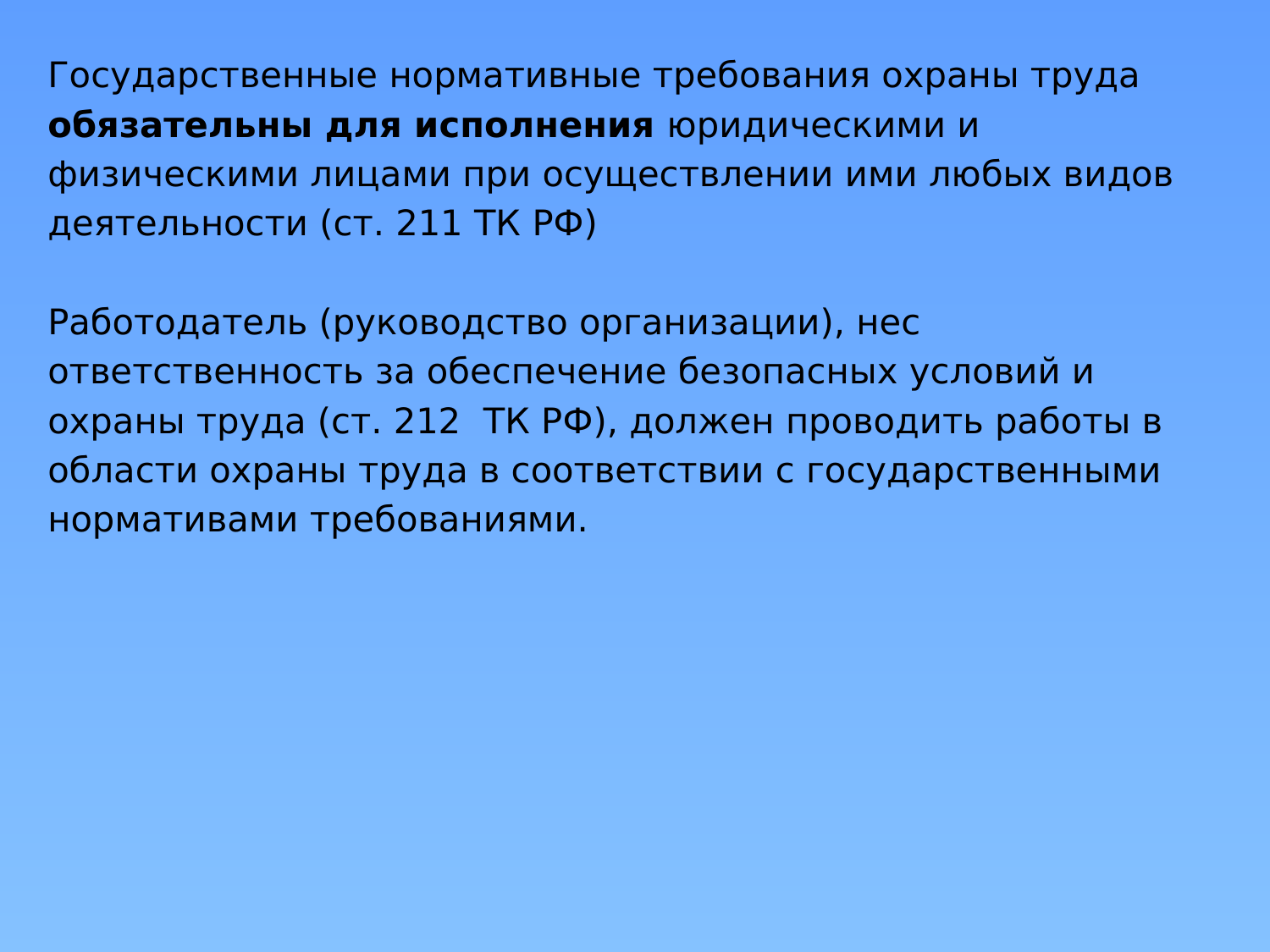

Государственные нормативные требования охраны труда
обязательны для исполнения юридическими и
физическими лицами при осуществлении ими любых видов
деятельности (ст. 211 ТК РФ)

Работодатель (руководство организации), нес
ответственность за обеспечение безопасных условий и
охраны труда (ст. 212  ТК РФ), должен проводить работы в
области охраны труда в соответствии с государственными
нормативами требованиями.